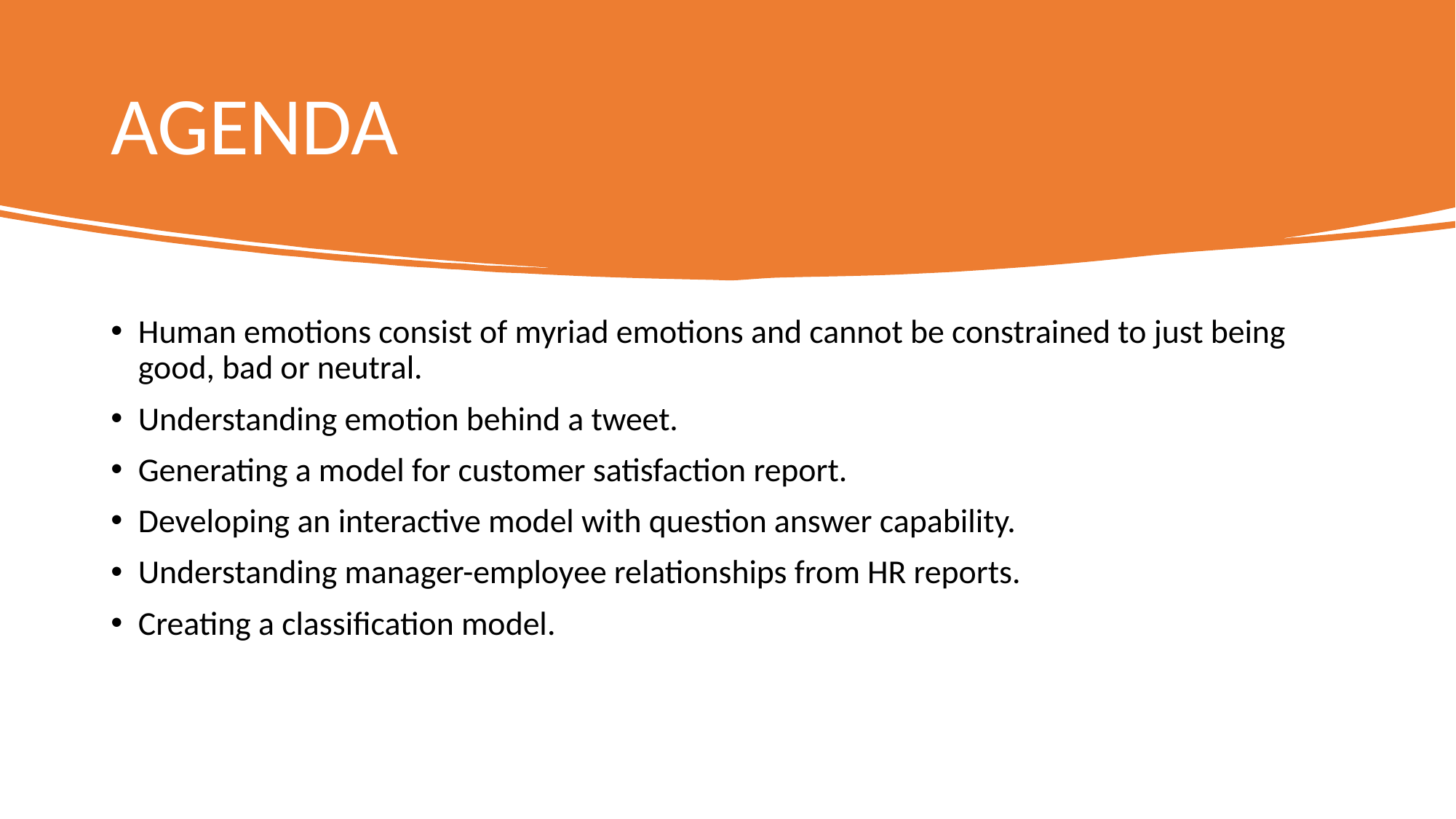

# AGENDA
Human emotions consist of myriad emotions and cannot be constrained to just being good, bad or neutral.
Understanding emotion behind a tweet.
Generating a model for customer satisfaction report.
Developing an interactive model with question answer capability.
Understanding manager-employee relationships from HR reports.
Creating a classification model.